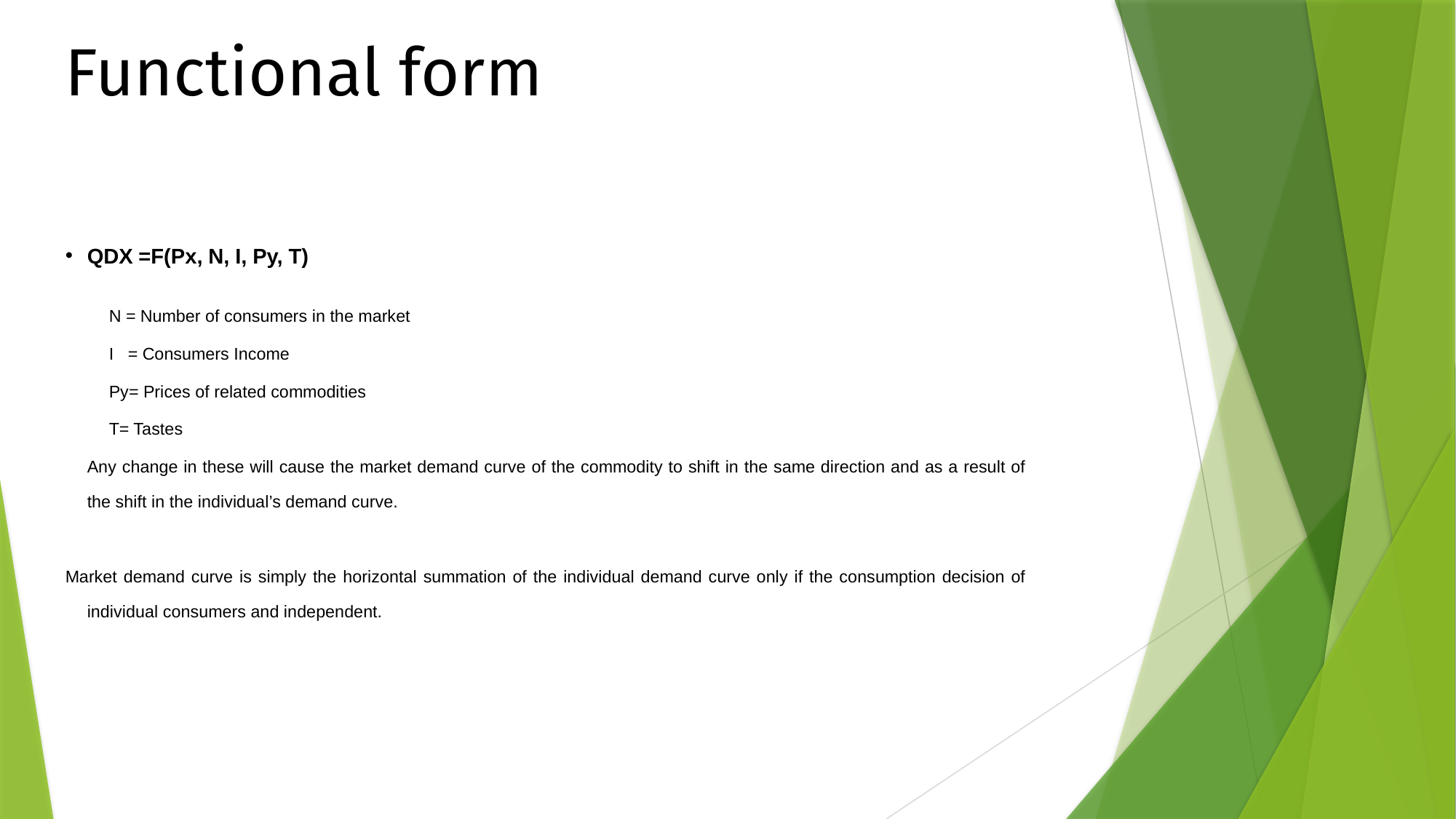

Functional form

QDX =F(Px, N, I, Py, T)

		N = Number of consumers in the market
		I   = Consumers Income
		Py= Prices of related commodities
		T= Tastes
	Any change in these will cause the market demand curve of the commodity to shift in the same direction and as a result of the shift in the individual’s demand curve.

Market demand curve is simply the horizontal summation of the individual demand curve only if the consumption decision of individual consumers and independent.